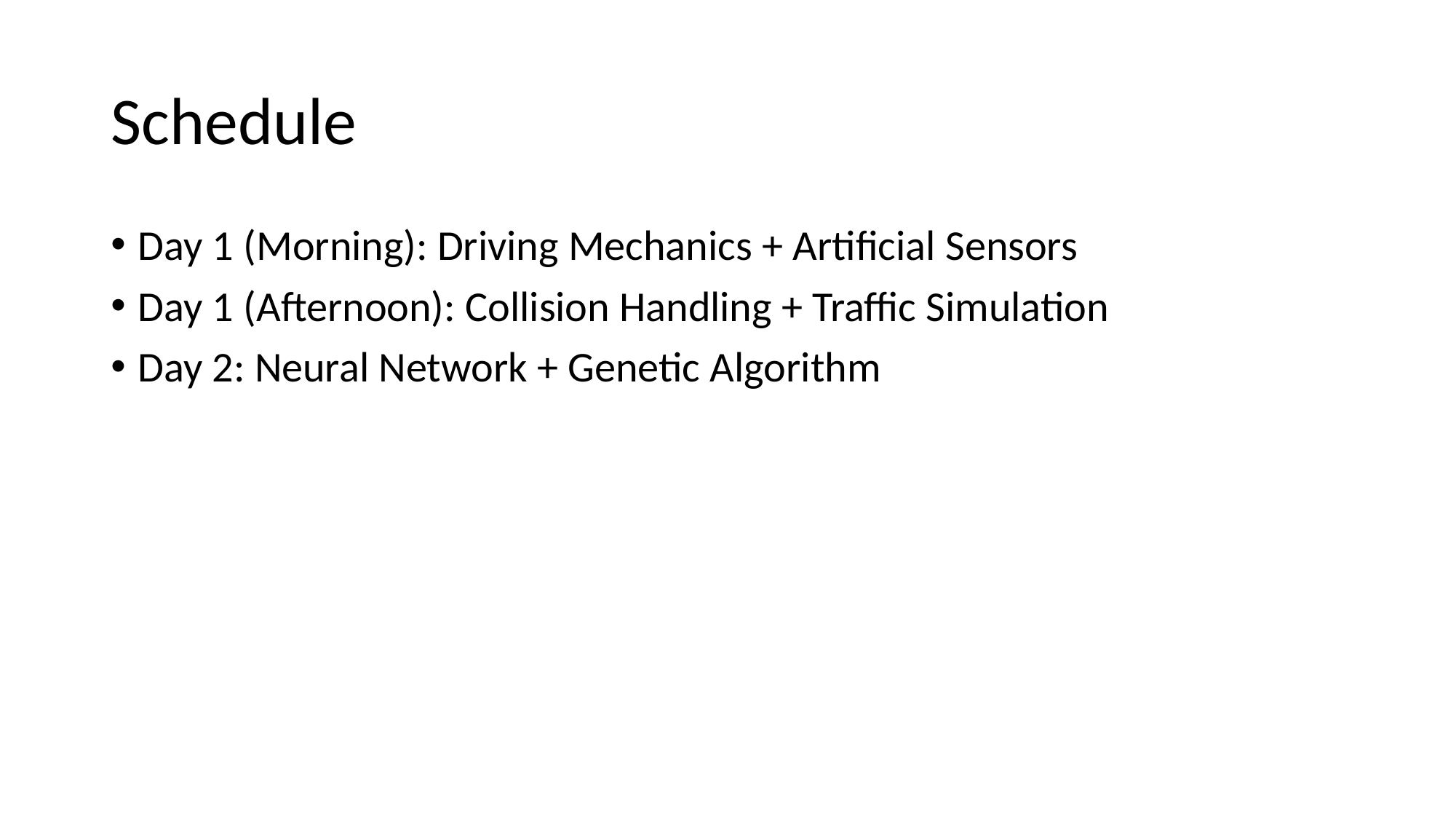

# Schedule
Day 1 (Morning): Driving Mechanics + Artificial Sensors
Day 1 (Afternoon): Collision Handling + Traffic Simulation
Day 2: Neural Network + Genetic Algorithm